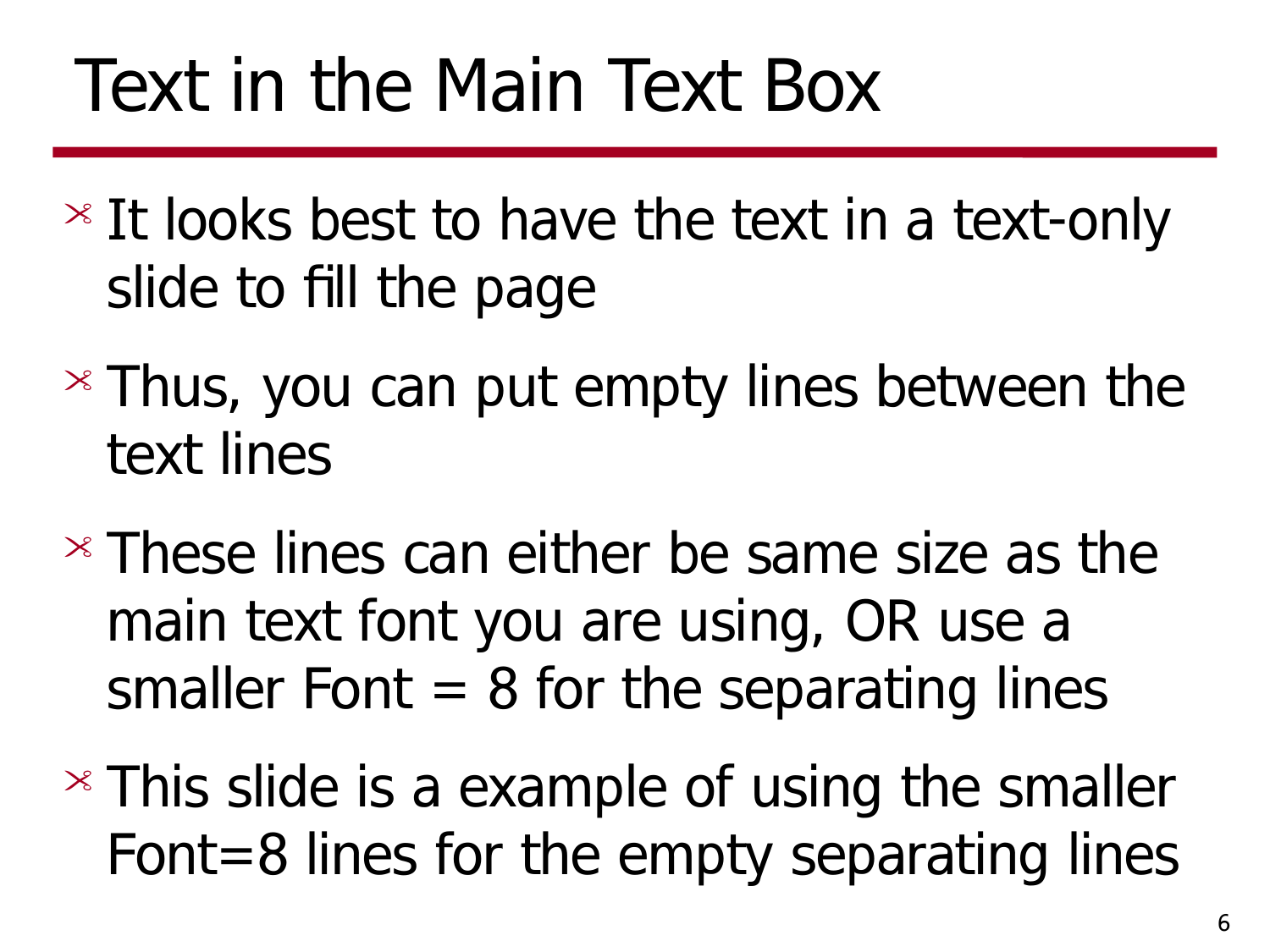

# Text in the Main Text Box
It looks best to have the text in a text-only slide to fill the page

Thus, you can put empty lines between the text lines

These lines can either be same size as the main text font you are using, OR use a smaller Font = 8 for the separating lines

This slide is a example of using the smaller Font=8 lines for the empty separating lines
6